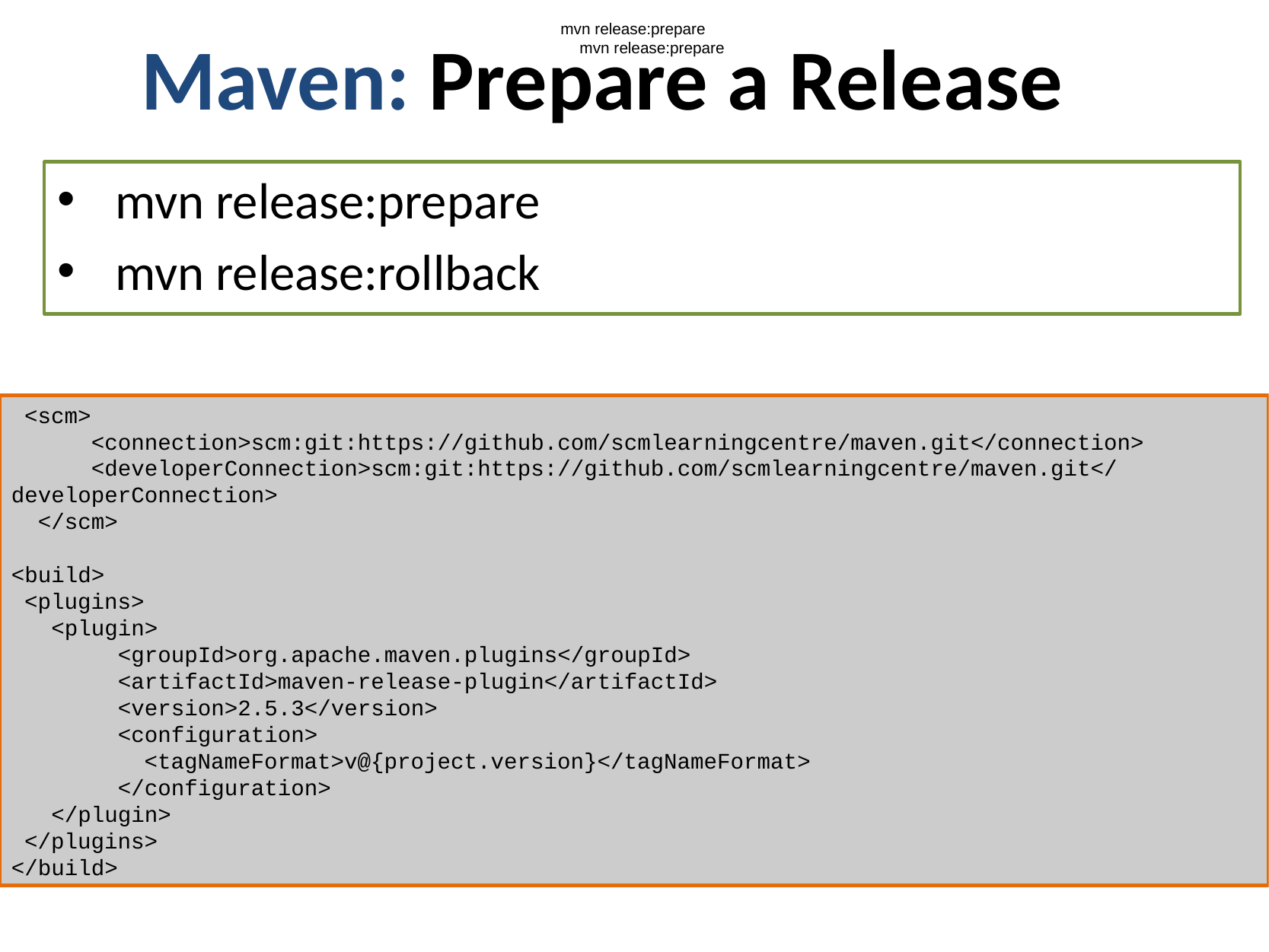

mvn release:prepare
mvn release:prepare
# Maven: Prepare a Release
mvn release:prepare
mvn release:rollback
 <scm>
      <connection>scm:git:https://github.com/scmlearningcentre/maven.git</connection>
      <developerConnection>scm:git:https://github.com/scmlearningcentre/maven.git</developerConnection>
  </scm>

<build>
 <plugins>
   <plugin>
        <groupId>org.apache.maven.plugins</groupId>
        <artifactId>maven-release-plugin</artifactId>
        <version>2.5.3</version>
        <configuration>
          <tagNameFormat>v@{project.version}</tagNameFormat>
        </configuration>
   </plugin>
 </plugins>
</build>